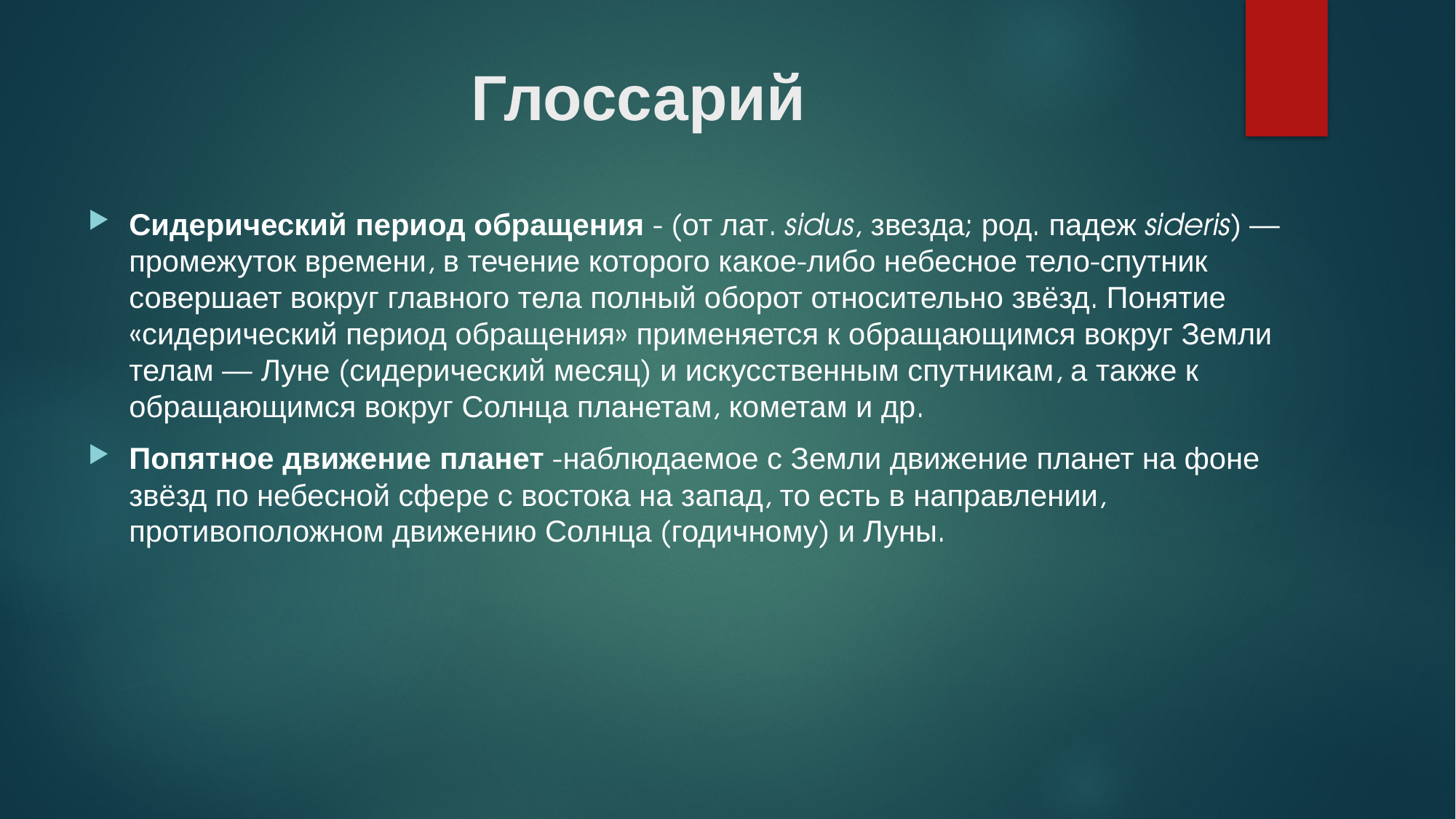

# Глоссарий
Сидерический период обращения - (от лат. sidus, звезда; род. падеж sideris) — промежуток времени, в течение которого какое-либо небесное тело-спутник совершает вокруг главного тела полный оборот относительно звёзд. Понятие «сидерический период обращения» применяется к обращающимся вокруг Земли телам — Луне (сидерический месяц) и искусственным спутникам, а также к обращающимся вокруг Солнца планетам, кометам и др.
Попятное движение планет -наблюдаемое с Земли движение планет на фоне звёзд по небесной сфере с востока на запад, то есть в направлении, противоположном движению Солнца (годичному) и Луны.